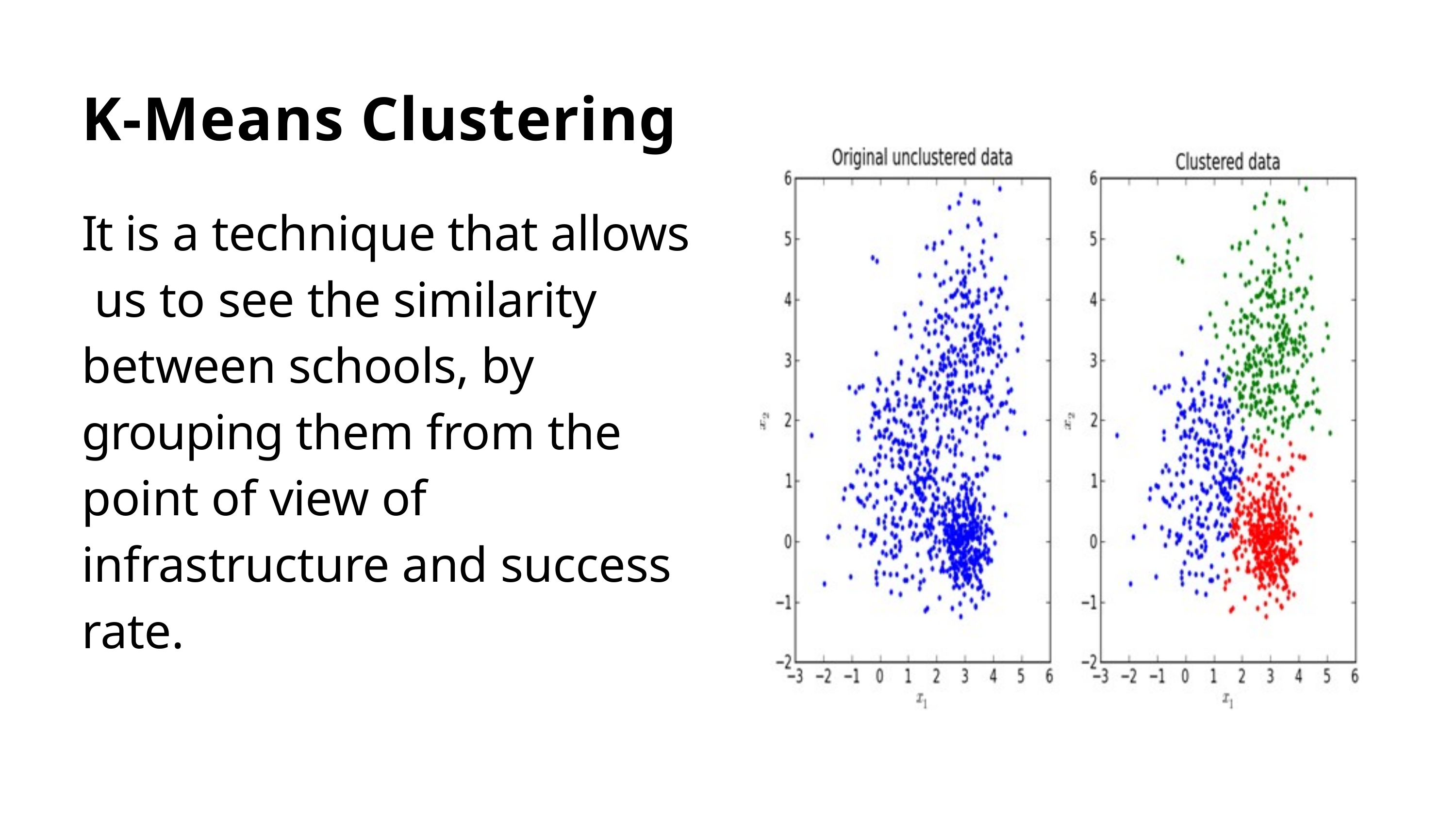

# K-Means Clustering

It is a technique that allows  us to see the similarity  between schools, by  grouping them from the  point of view of  infrastructure and success  rate.